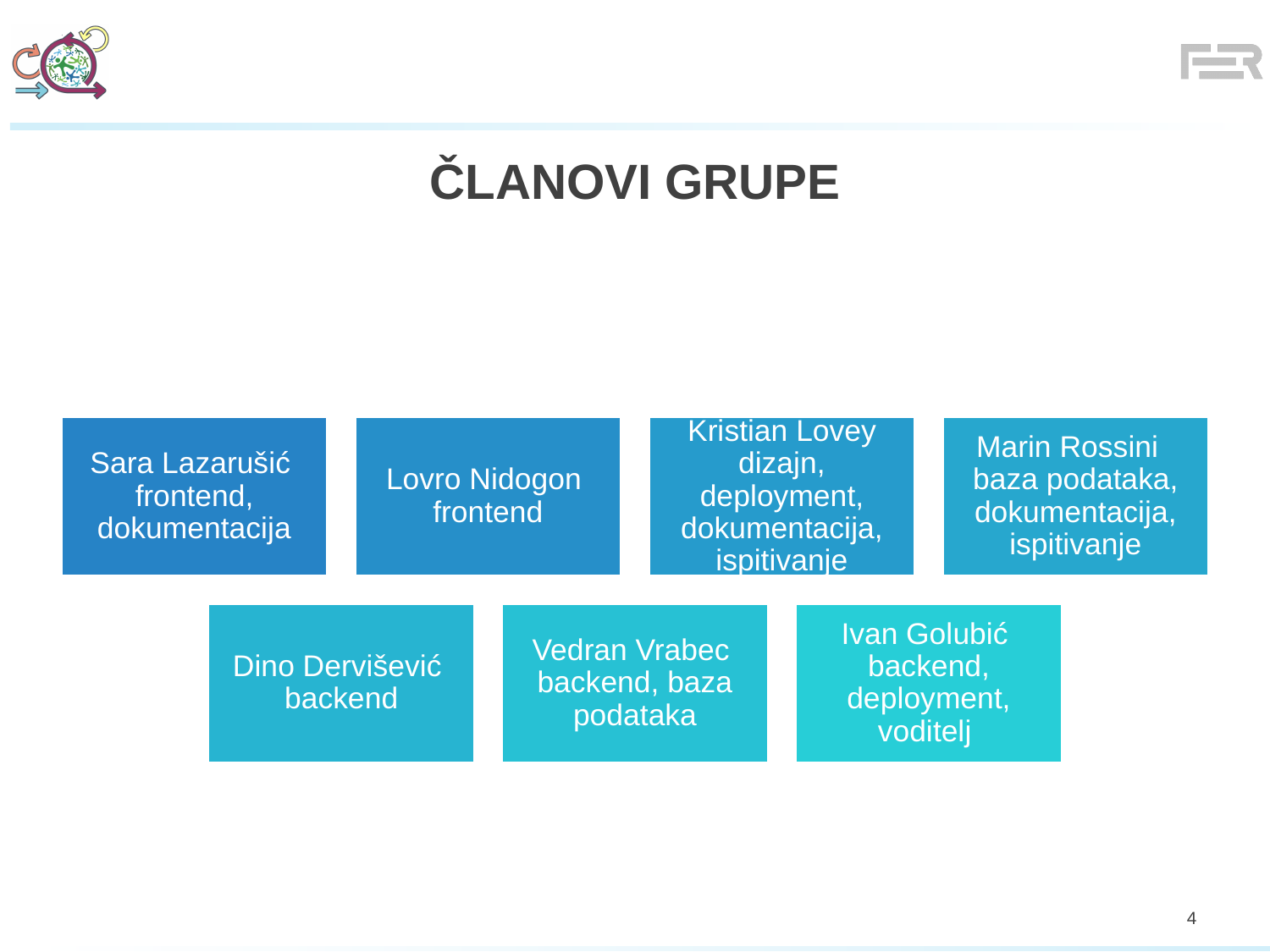

# Članovi grupe
Sara Lazarušić  frontend, dokumentacija
Lovro Nidogon  frontend
Kristian Lovey dizajn, deployment, dokumentacija, ispitivanje
Marin Rossini   baza podataka, dokumentacija, ispitivanje
Dino Dervišević  backend
Vedran Vrabec  backend, baza podataka
Ivan Golubić  backend, deployment, voditelj
4